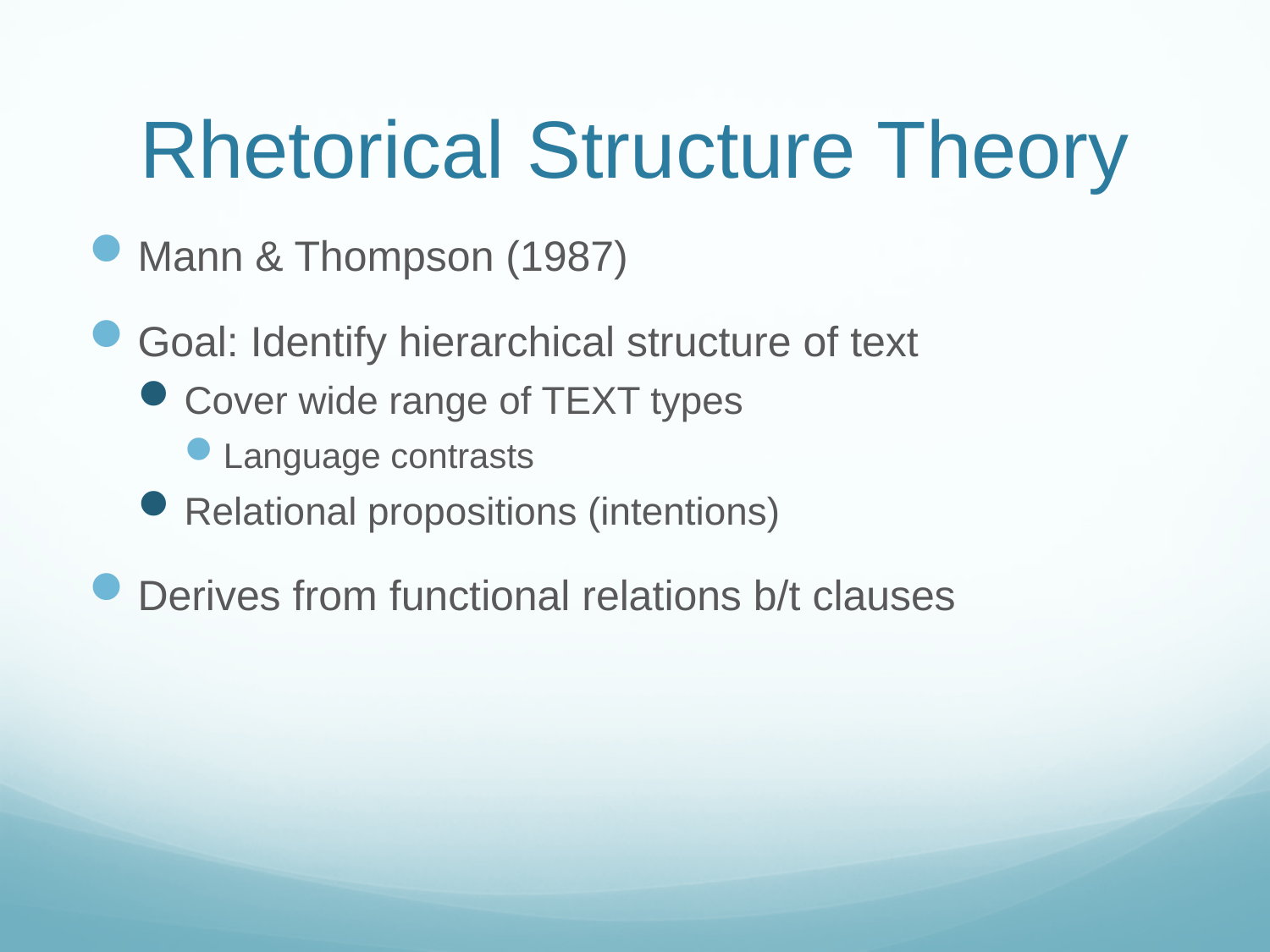

# Rhetorical Structure Theory
Mann & Thompson (1987)
Goal: Identify hierarchical structure of text
Cover wide range of TEXT types
Language contrasts
Relational propositions (intentions)
Derives from functional relations b/t clauses